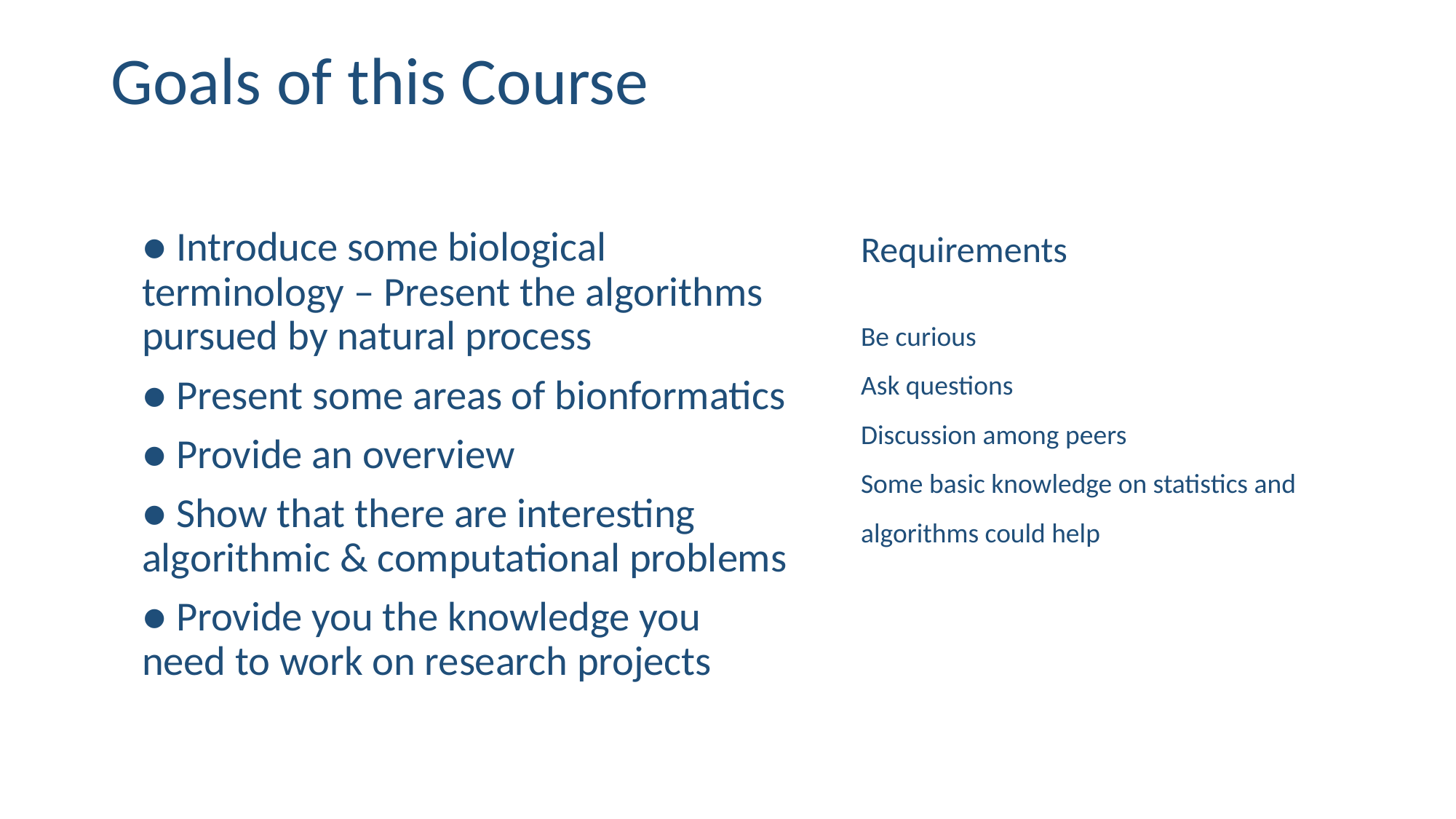

# Goals of this Course
● Introduce some biological terminology – Present the algorithms pursued by natural process
● Present some areas of bionformatics
● Provide an overview
● Show that there are interesting algorithmic & computational problems
● Provide you the knowledge you need to work on research projects
Requirements

Be curious
Ask questions
Discussion among peers
Some basic knowledge on statistics and algorithms could help